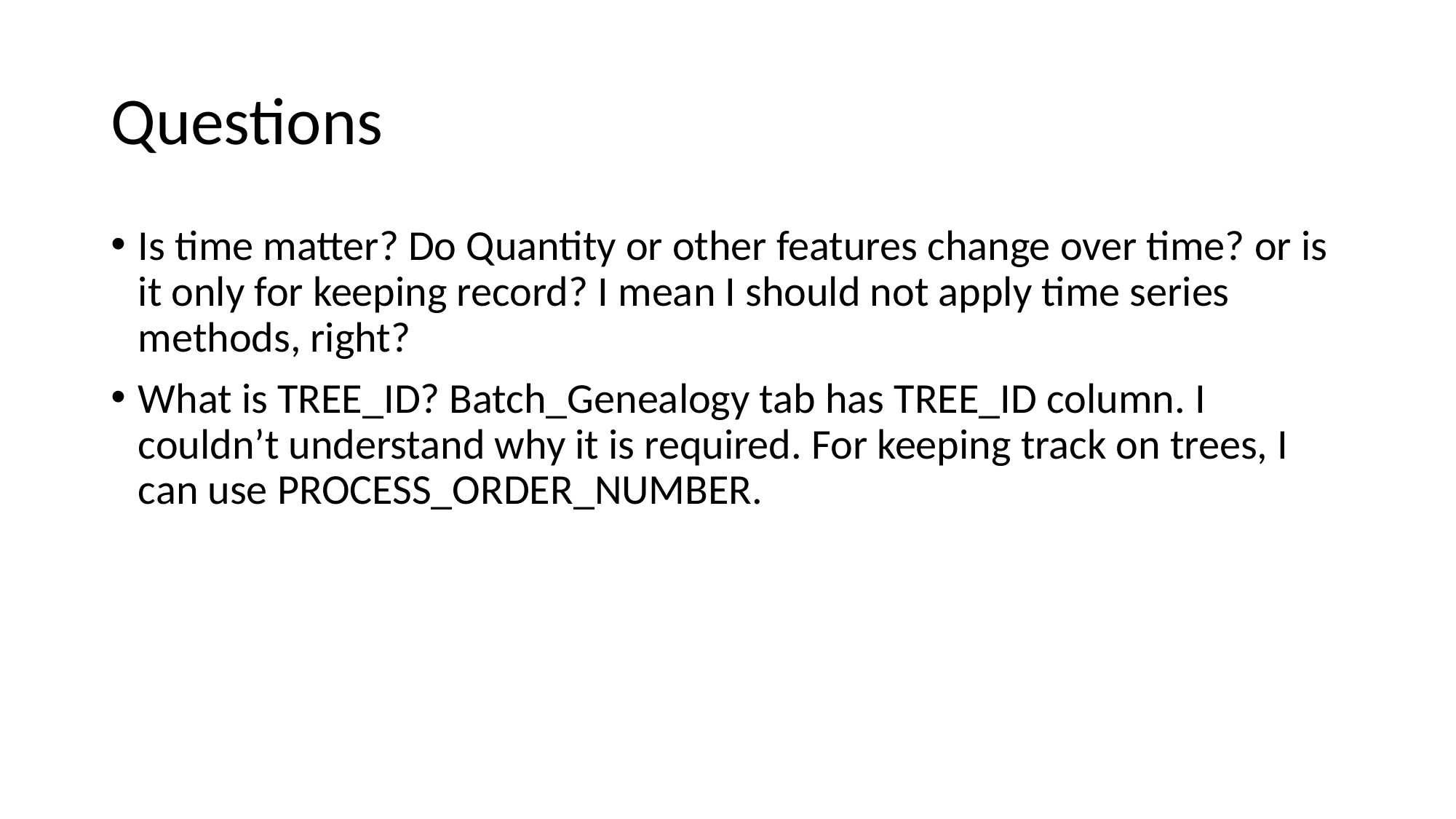

# Questions
Is time matter? Do Quantity or other features change over time? or is it only for keeping record? I mean I should not apply time series methods, right?
What is TREE_ID? Batch_Genealogy tab has TREE_ID column. I couldn’t understand why it is required. For keeping track on trees, I can use PROCESS_ORDER_NUMBER.